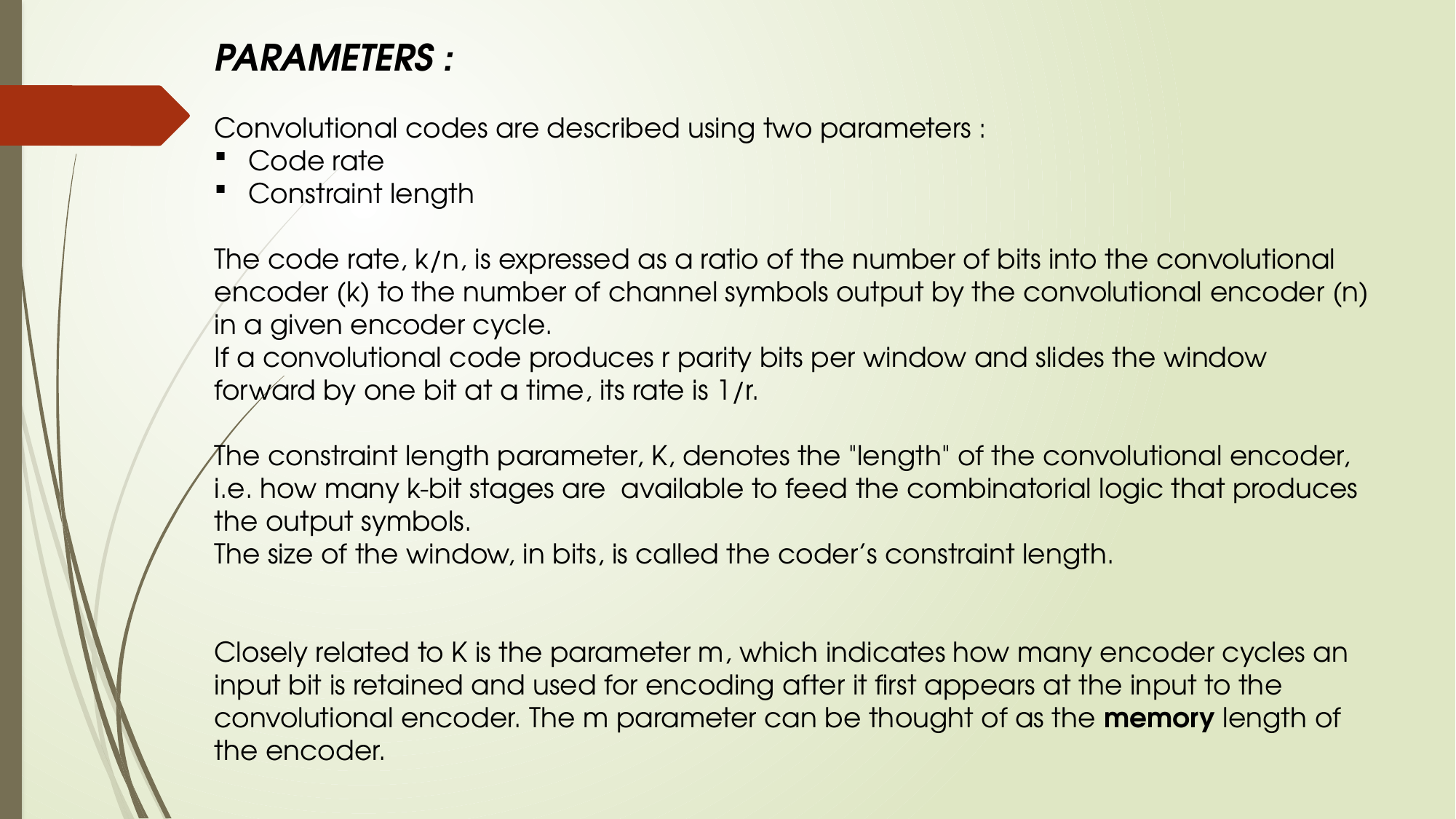

PARAMETERS :

Convolutional codes are described using two parameters :
Code rate
Constraint length

The code rate, k/n, is expressed as a ratio of the number of bits into the convolutional encoder (k) to the number of channel symbols output by the convolutional encoder (n) in a given encoder cycle.
If a convolutional code produces r parity bits per window and slides the window forward by one bit at a time, its rate is 1/r.

The constraint length parameter, K, denotes the "length" of the convolutional encoder, i.e. how many k-bit stages are  available to feed the combinatorial logic that produces the output symbols.
The size of the window, in bits, is called the coder’s constraint length.

Closely related to K is the parameter m, which indicates how many encoder cycles an input bit is retained and used for encoding after it first appears at the input to the convolutional encoder. The m parameter can be thought of as the memory length of the encoder.